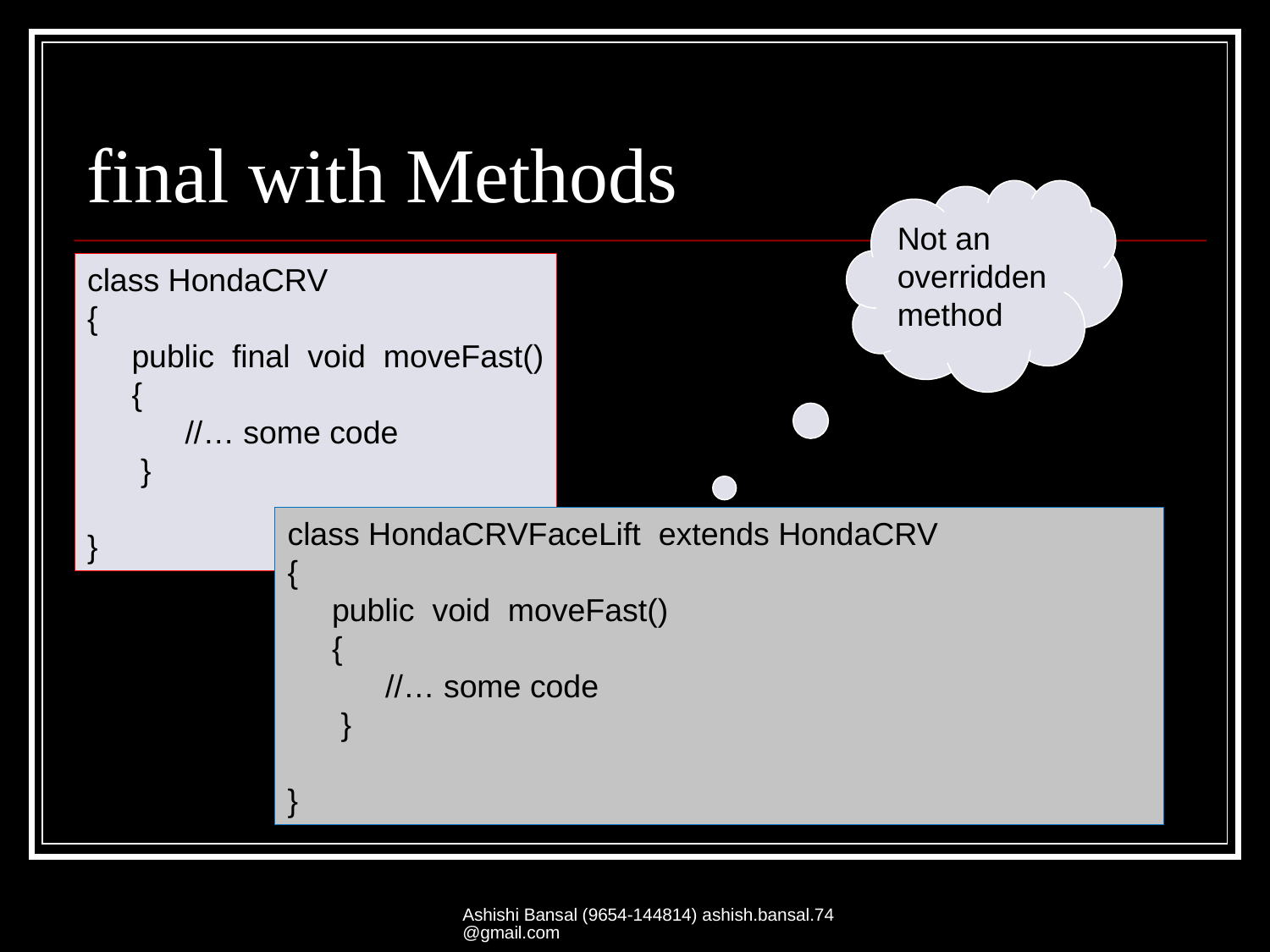

# final with Methods
Not an overridden method
class HondaCRV
{
     public  final  void  moveFast()
     {
           //… some code
      }

}
class HondaCRVFaceLift  extends HondaCRV
{
     public  void  moveFast()
     {
           //… some code
      }

}
Ashishi Bansal (9654-144814) ashish.bansal.74@gmail.com